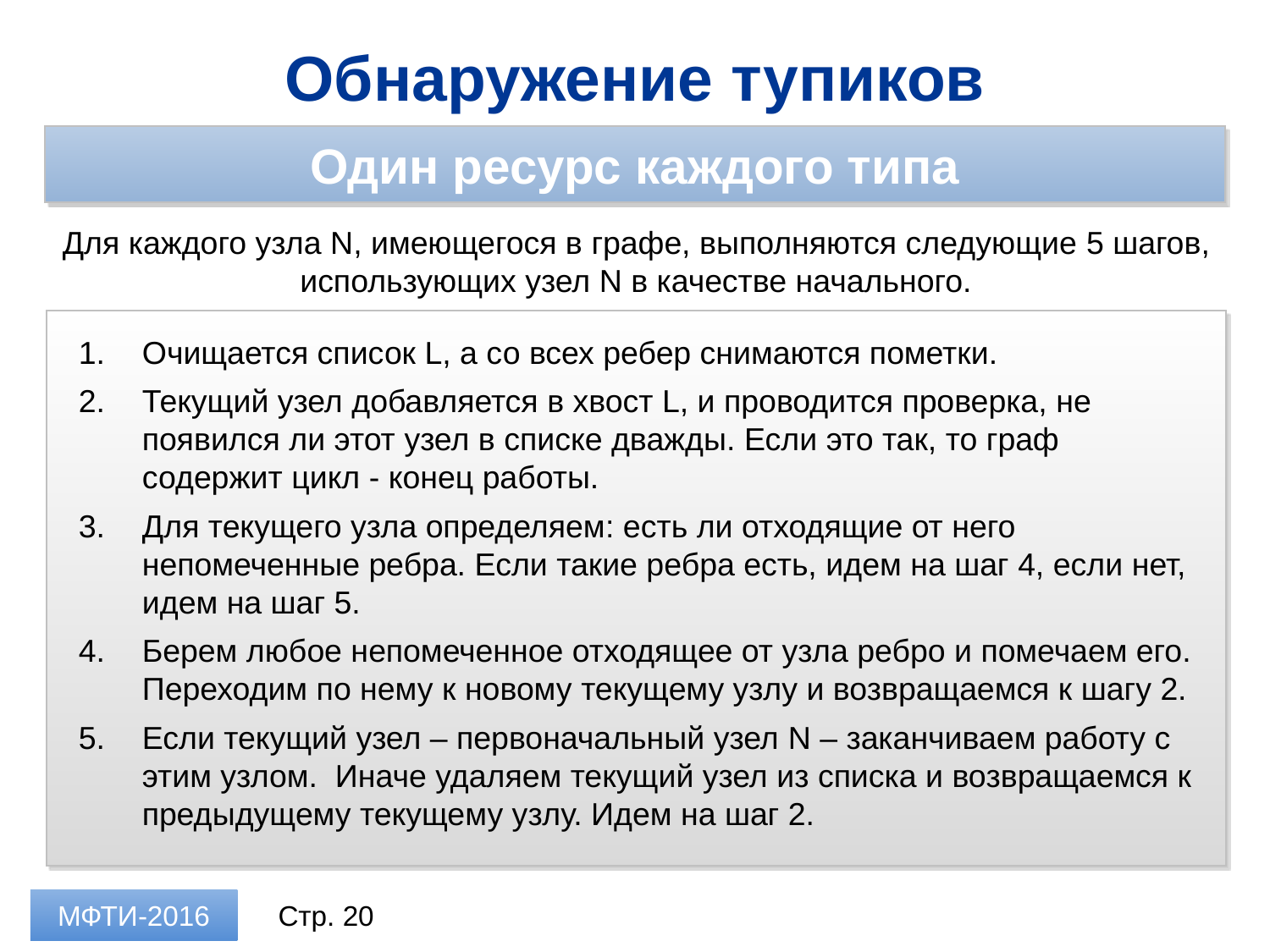

Обнаружение тупиков
Один ресурс каждого типа
Для каждого узла N, имеющегося в графе, выполняются следующие 5 шагов,
использующих узел N в качестве начального.

Очищается список L, а со всех ребер снимаются пометки.
Текущий узел добавляется в хвост L, и проводится проверка, не появился ли этот узел в списке дважды. Если это так, то граф содержит цикл - конец работы.
Для текущего узла определяем: есть ли отходящие от него непомеченные ребра. Если такие ребра есть, идем на шаг 4, если нет, идем на шаг 5.
Берем любое непомеченное отходящее от узла ребро и помечаем его. Переходим по нему к новому текущему узлу и возвращаемся к шагу 2.
Если текущий узел – первоначальный узел N – заканчиваем работу с этим узлом.  Иначе удаляем текущий узел из списка и возвращаемся к предыдущему текущему узлу. Идем на шаг 2.
МФТИ-2016
Стр. 20